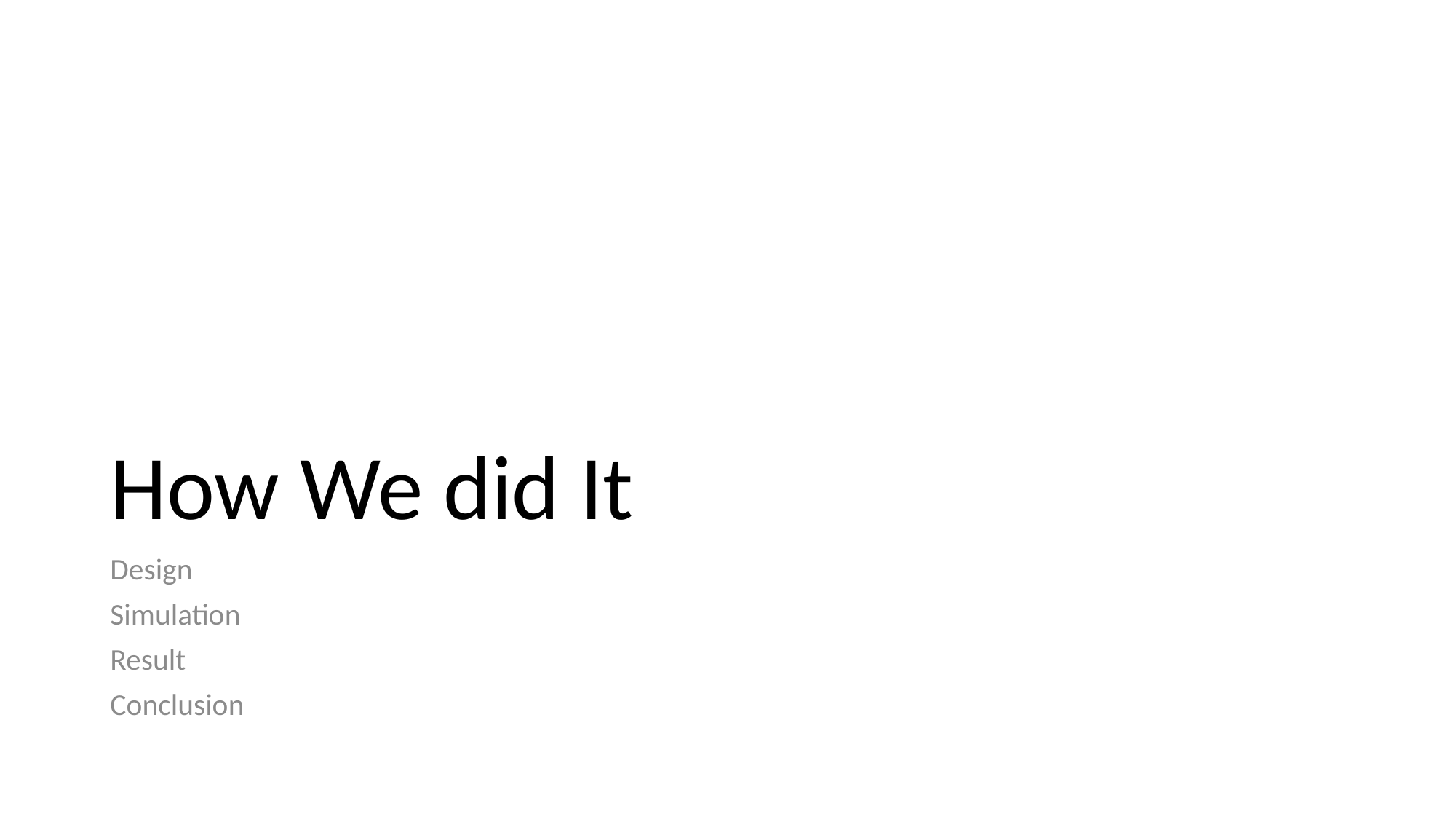

# How We did It
Design
Simulation
Result
Conclusion